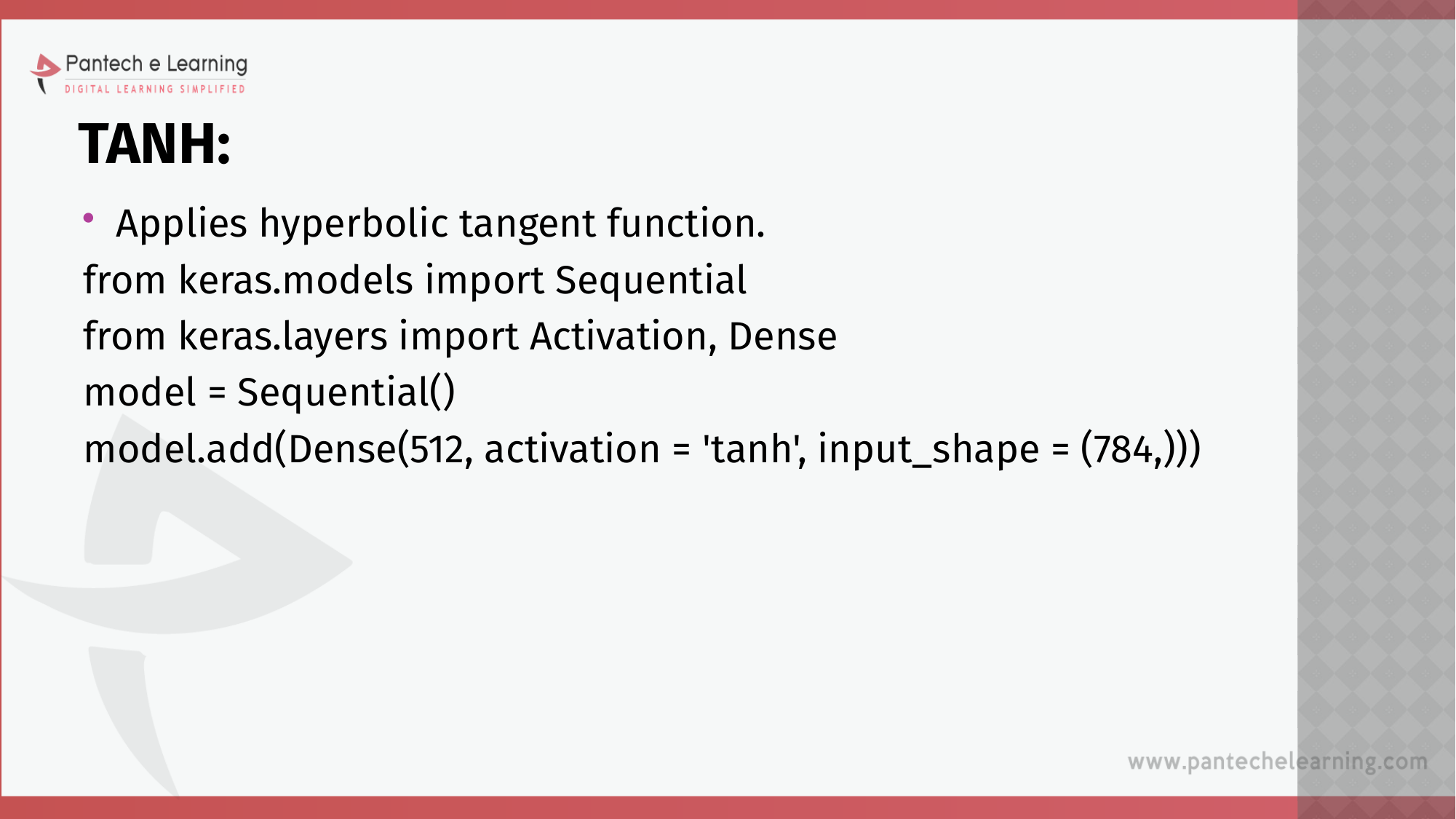

# TANH:
Applies hyperbolic tangent function.
from keras.models import Sequential
from keras.layers import Activation, Dense
model = Sequential()
model.add(Dense(512, activation = 'tanh', input_shape = (784,)))